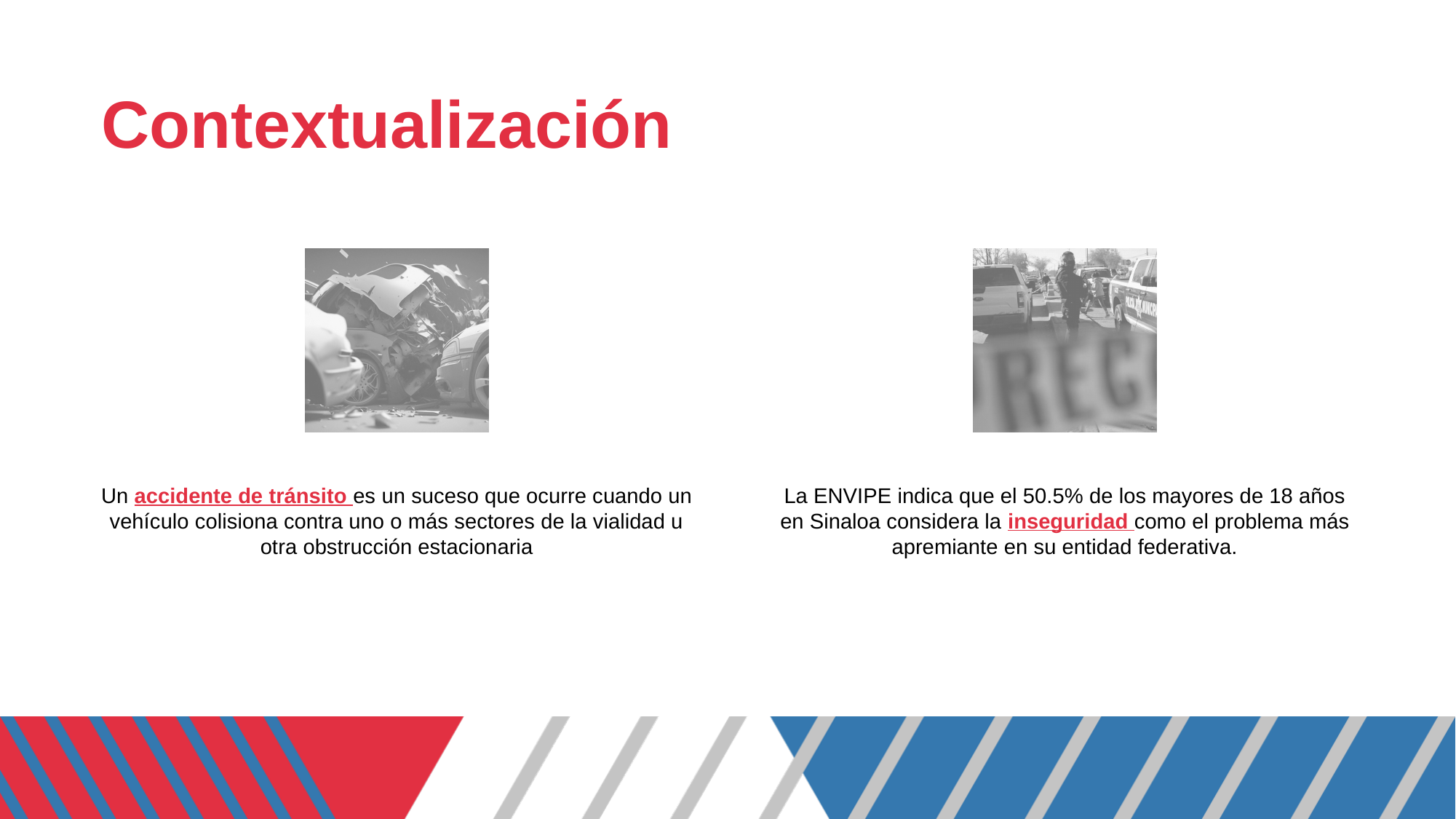

# Contextualización
Un accidente de tránsito es un suceso que ocurre cuando un vehículo colisiona contra uno o más sectores de la vialidad u otra obstrucción estacionaria
La ENVIPE indica que el 50.5% de los mayores de 18 años en Sinaloa considera la inseguridad como el problema más apremiante en su entidad federativa.